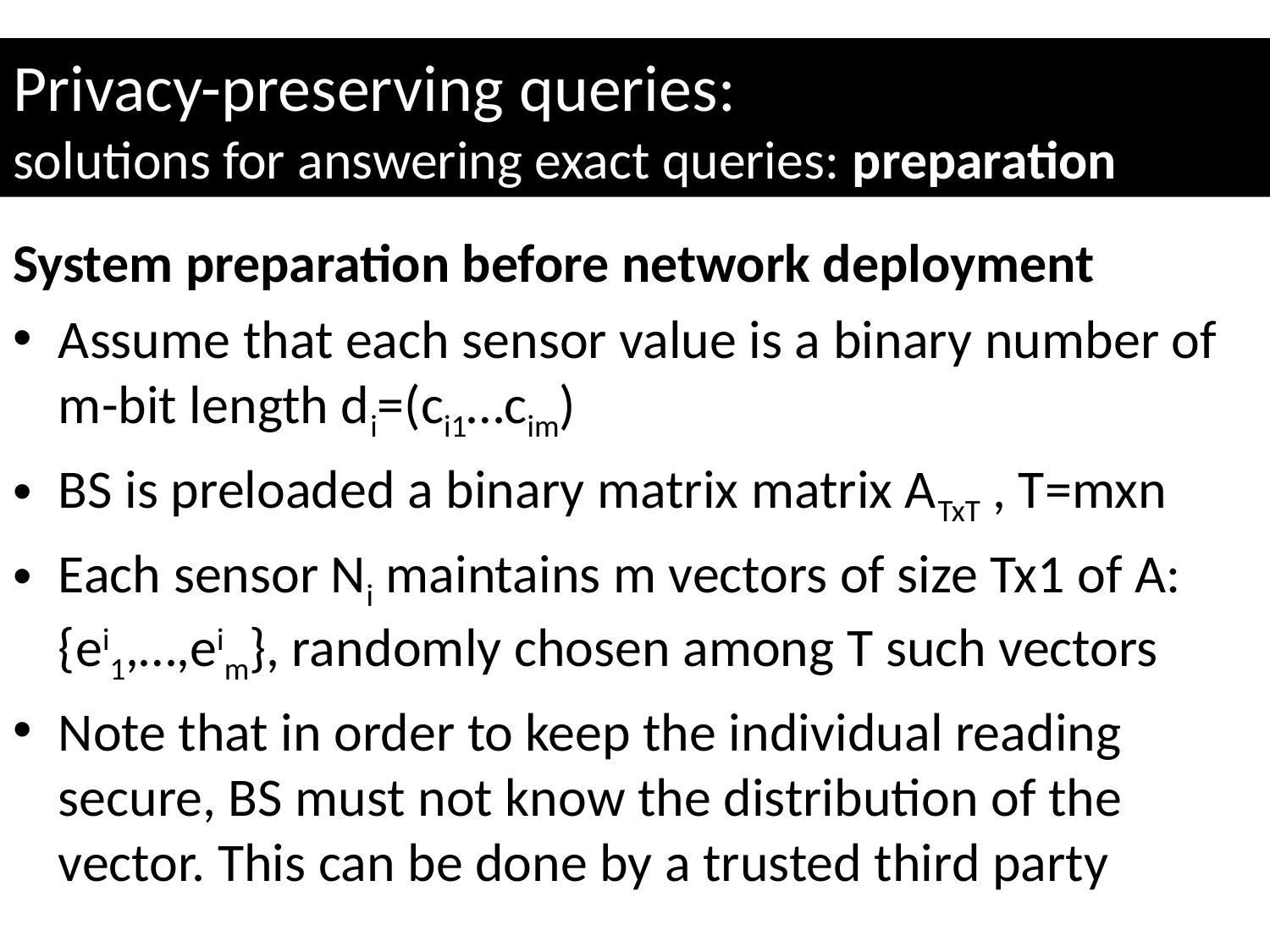

# Privacy-preserving queries: solutions for answering exact queries: preparation
System preparation before network deployment
Assume that each sensor value is a binary number of m-bit length di=(ci1…cim)
BS is preloaded a binary matrix matrix ATxT , T=mxn
Each sensor Ni maintains m vectors of size Tx1 of A: {ei1,…,eim}, randomly chosen among T such vectors
Note that in order to keep the individual reading secure, BS must not know the distribution of the vector. This can be done by a trusted third party